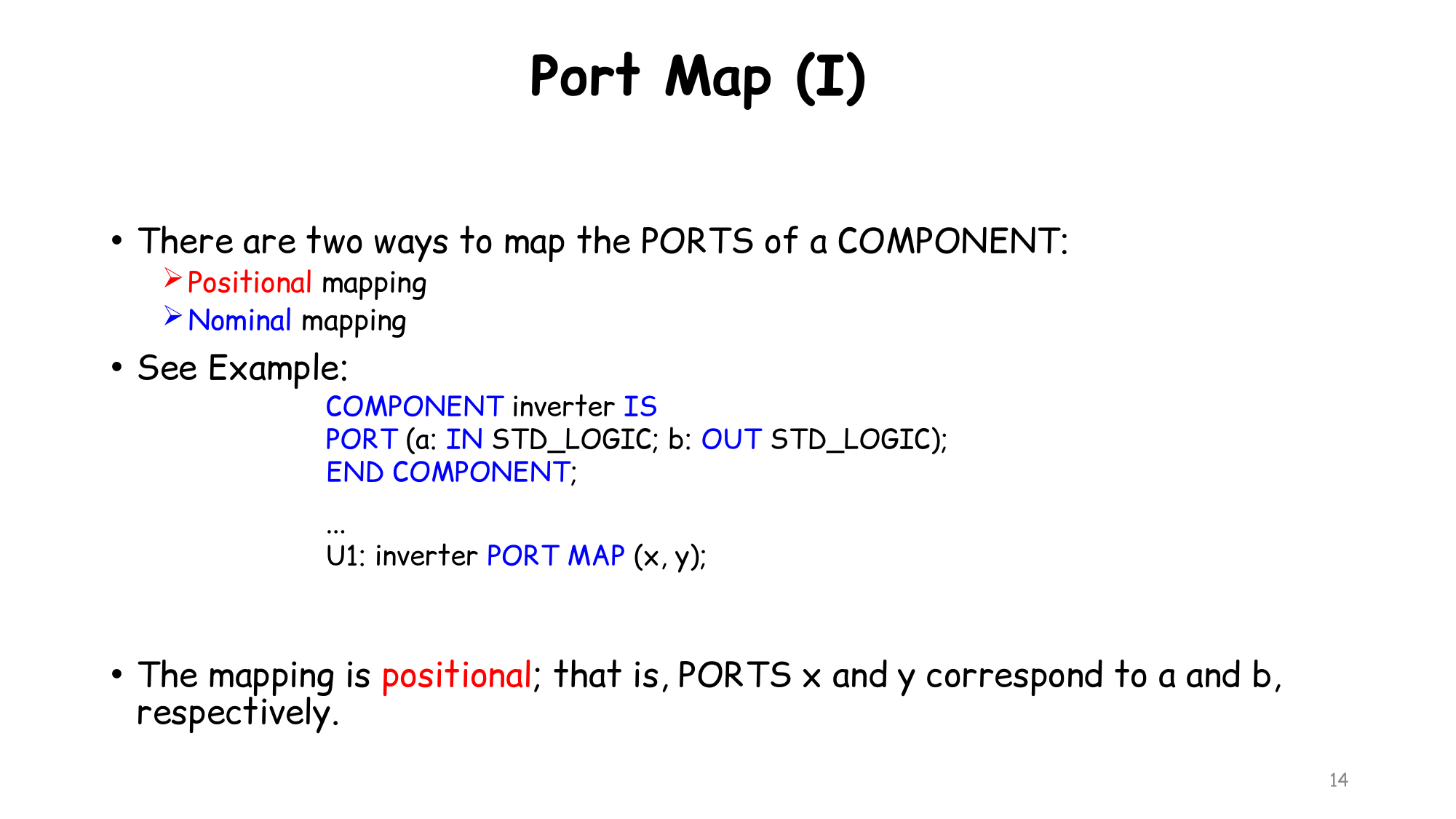

# Port Map (I)
There are two ways to map the PORTS of a COMPONENT:
Positional mapping
Nominal mapping
See Example:

The mapping is positional; that is, PORTS x and y correspond to a and b, respectively.
COMPONENT inverter IS
PORT (a: IN STD_LOGIC; b: OUT STD_LOGIC);
END COMPONENT;
...
U1: inverter PORT MAP (x, y);
14